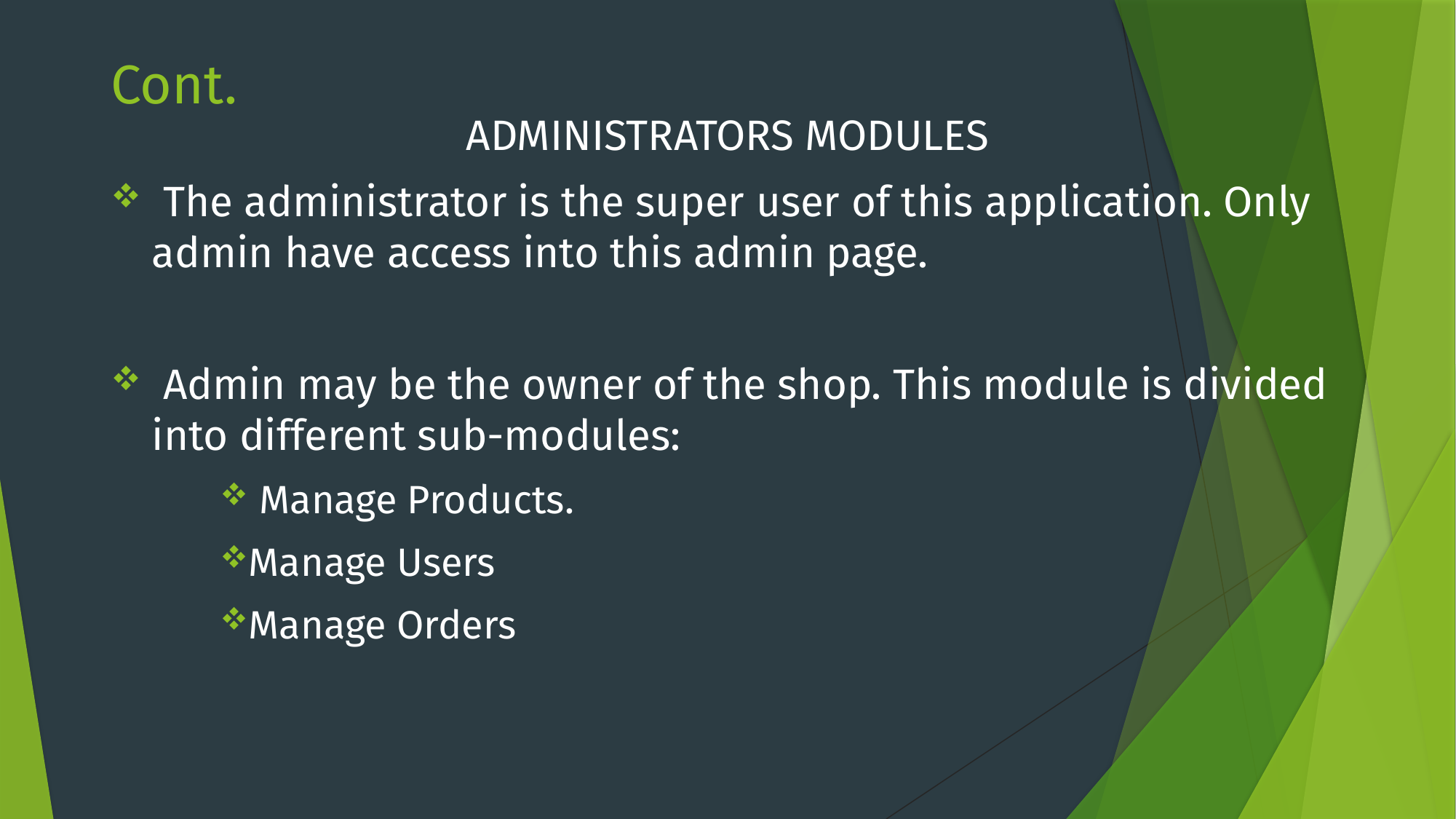

# Cont.
ADMINISTRATORS MODULES
 The administrator is the super user of this application. Only admin have access into this admin page.

 Admin may be the owner of the shop. This module is divided into different sub-modules:
 Manage Products.
Manage Users
Manage Orders